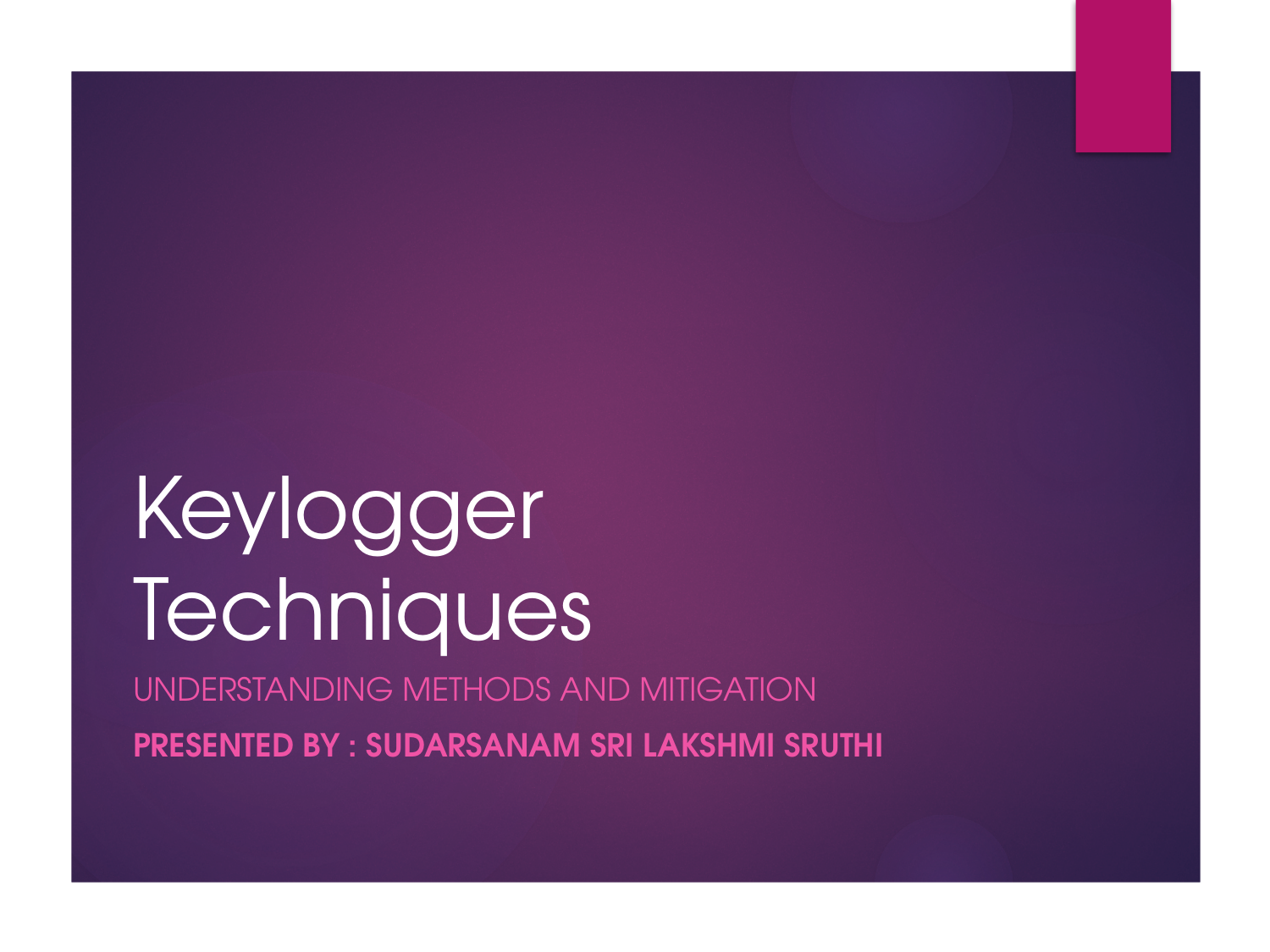

# Keylogger Techniques
Understanding Methods and Mitigation
Presented By : Sudarsanam Sri Lakshmi sruthi